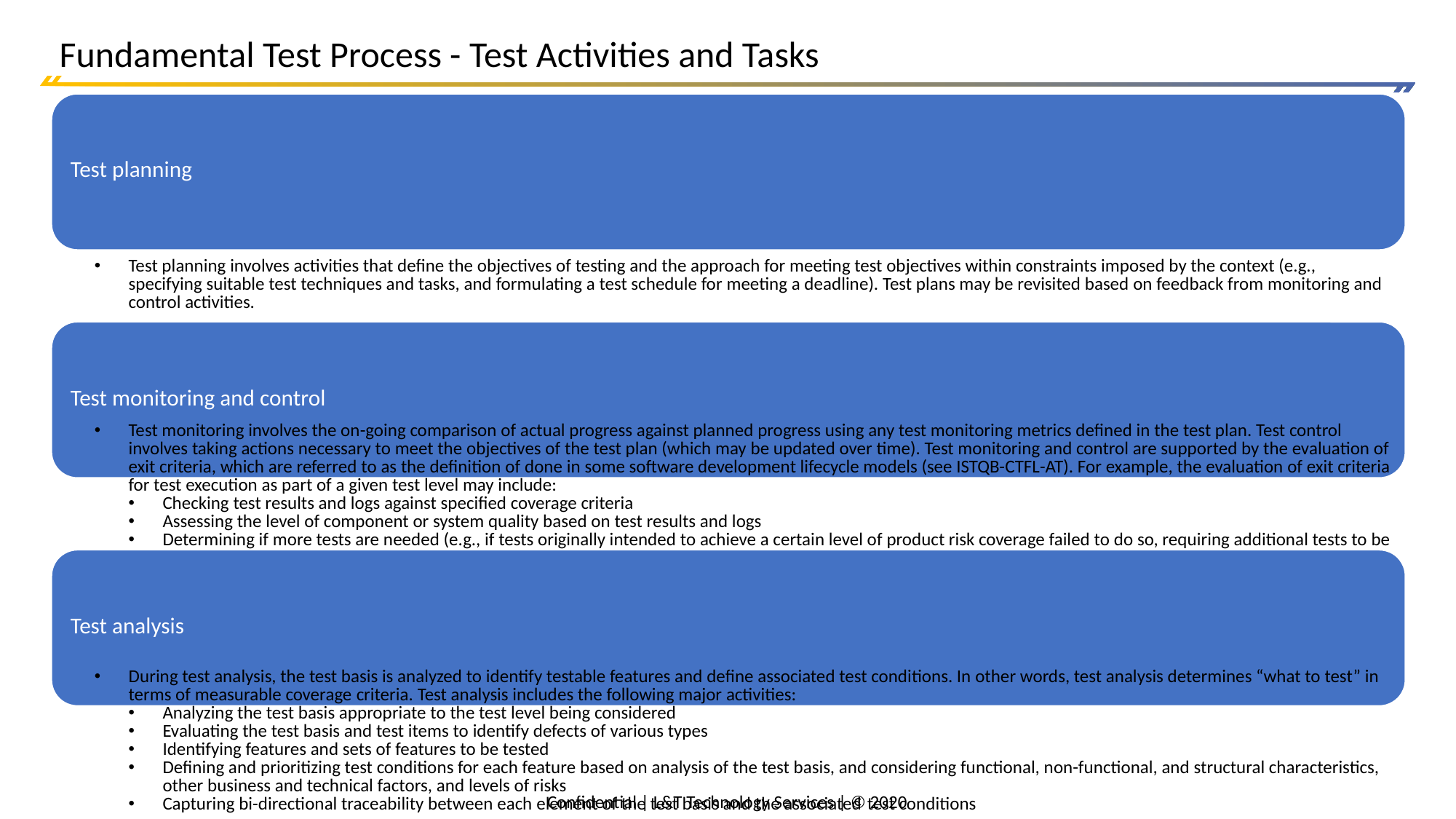

# Fundamental Test Process - Test Activities and Tasks
Test planning
Test planning involves activities that define the objectives of testing and the approach for meeting test objectives within constraints imposed by the context (e.g., specifying suitable test techniques and tasks, and formulating a test schedule for meeting a deadline). Test plans may be revisited based on feedback from monitoring and control activities.
Test monitoring and control
Test monitoring involves the on-going comparison of actual progress against planned progress using any test monitoring metrics defined in the test plan. Test control involves taking actions necessary to meet the objectives of the test plan (which may be updated over time). Test monitoring and control are supported by the evaluation of exit criteria, which are referred to as the definition of done in some software development lifecycle models (see ISTQB-CTFL-AT). For example, the evaluation of exit criteria for test execution as part of a given test level may include:
Checking test results and logs against specified coverage criteria
Assessing the level of component or system quality based on test results and logs
Determining if more tests are needed (e.g., if tests originally intended to achieve a certain level of product risk coverage failed to do so, requiring additional tests to be written and executed)
Test progress against the plan is communicated to stakeholders in test progress reports, including
deviations from the plan and information to support any decision to stop testing.
Test analysis
Analyzing the test basis appropriate to the test level being considered
Evaluating the test basis and test items to identify defects of various types
Identifying features and sets of features to be tested
Defining and prioritizing test conditions for each feature based on analysis of the test basis, and considering functional, non-functional, and structural characteristics, other business and technical factors, and levels of risks
During test analysis, the test basis is analyzed to identify testable features and define associated test conditions. In other words, test analysis determines “what to test” in terms of measurable coverage criteria. Test analysis includes the following major activities: